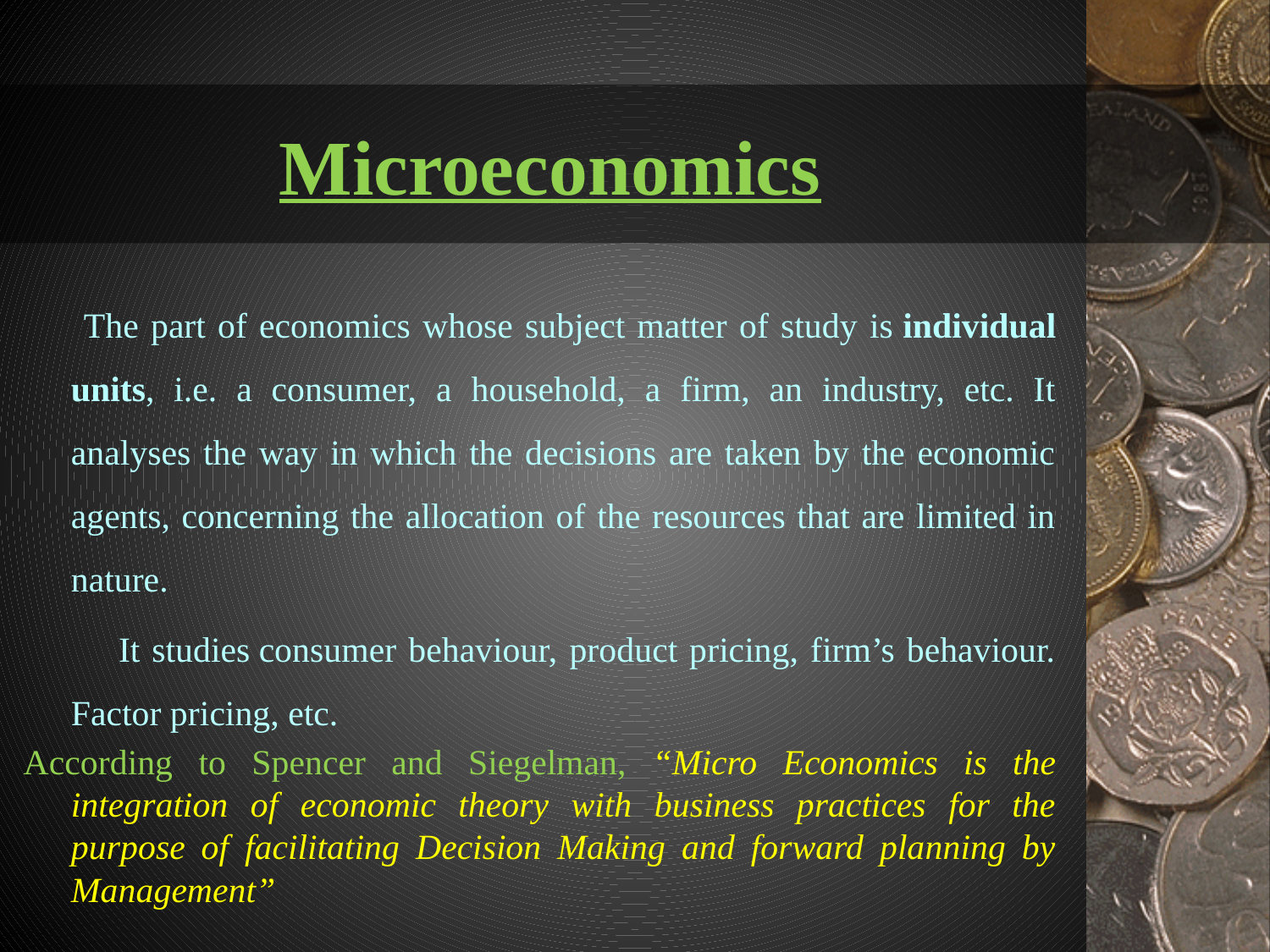

# Microeconomics
     The part of economics whose subject matter of study is individual units, i.e. a consumer, a household, a firm, an industry, etc. It analyses the way in which the decisions are taken by the economic agents, concerning the allocation of the resources that are limited in nature.
        It studies consumer behaviour, product pricing, firm’s behaviour. Factor pricing, etc.
According to Spencer and Siegelman, “Micro Economics is the integration of economic theory with business practices for the purpose of facilitating Decision Making and forward planning by Management”